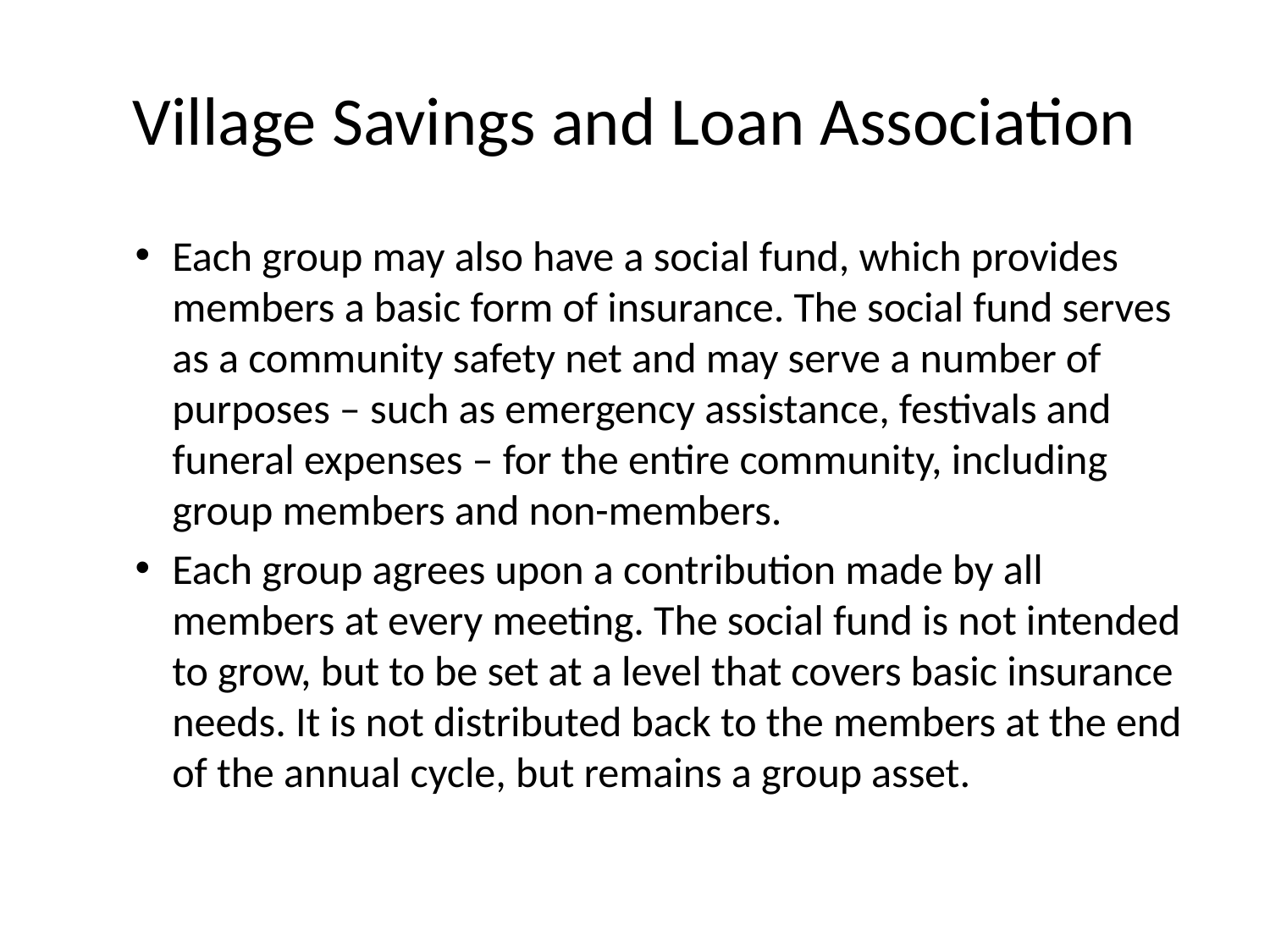

# Village Savings and Loan Association
Each group may also have a social fund, which provides members a basic form of insurance. The social fund serves as a community safety net and may serve a number of purposes – such as emergency assistance, festivals and funeral expenses – for the entire community, including group members and non-members.
Each group agrees upon a contribution made by all members at every meeting. The social fund is not intended to grow, but to be set at a level that covers basic insurance needs. It is not distributed back to the members at the end of the annual cycle, but remains a group asset.